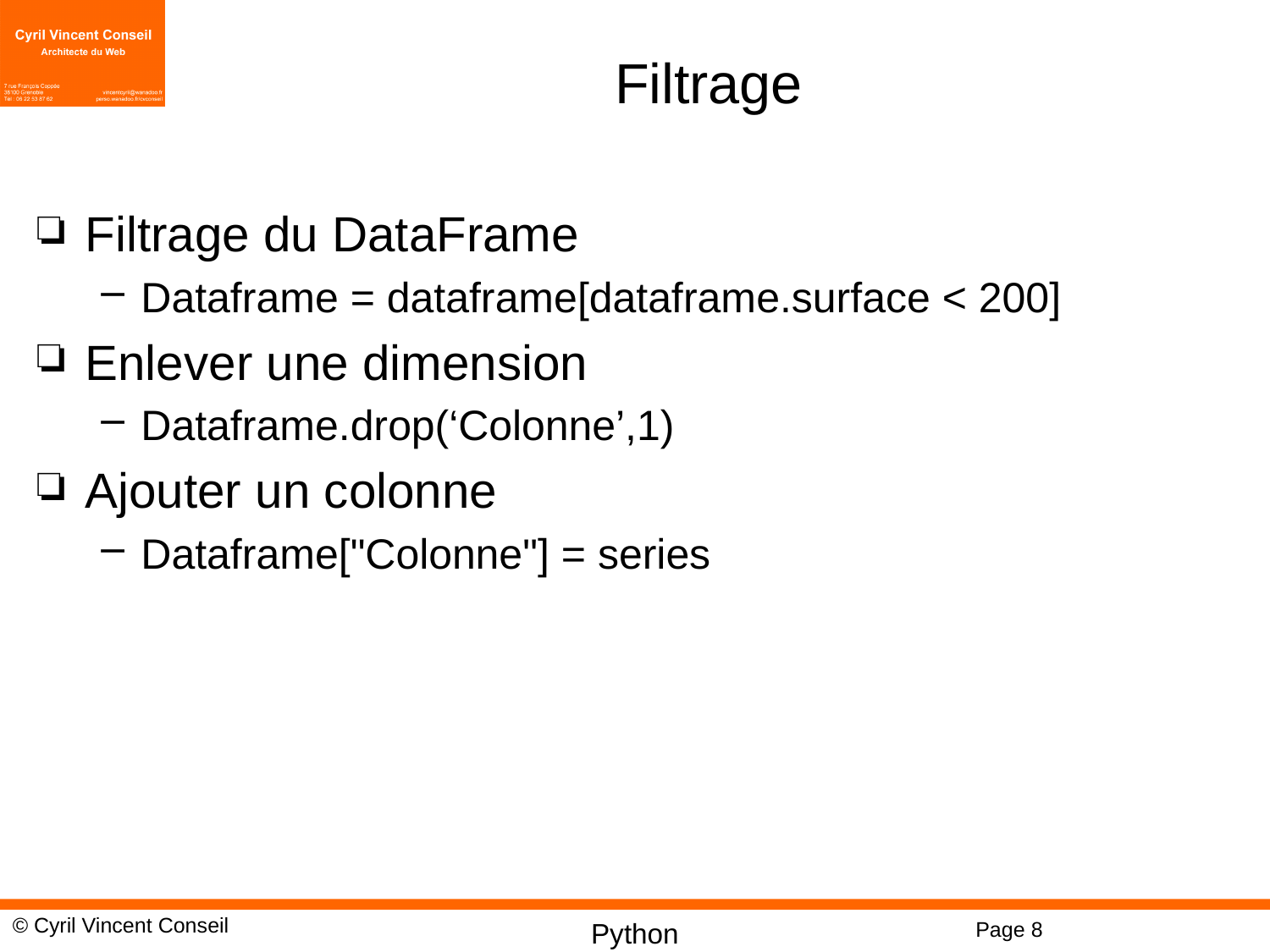

# Filtrage
Filtrage du DataFrame
Dataframe = dataframe[dataframe.surface < 200]
Enlever une dimension
Dataframe.drop(‘Colonne’,1)
Ajouter un colonne
Dataframe["Colonne"] = series